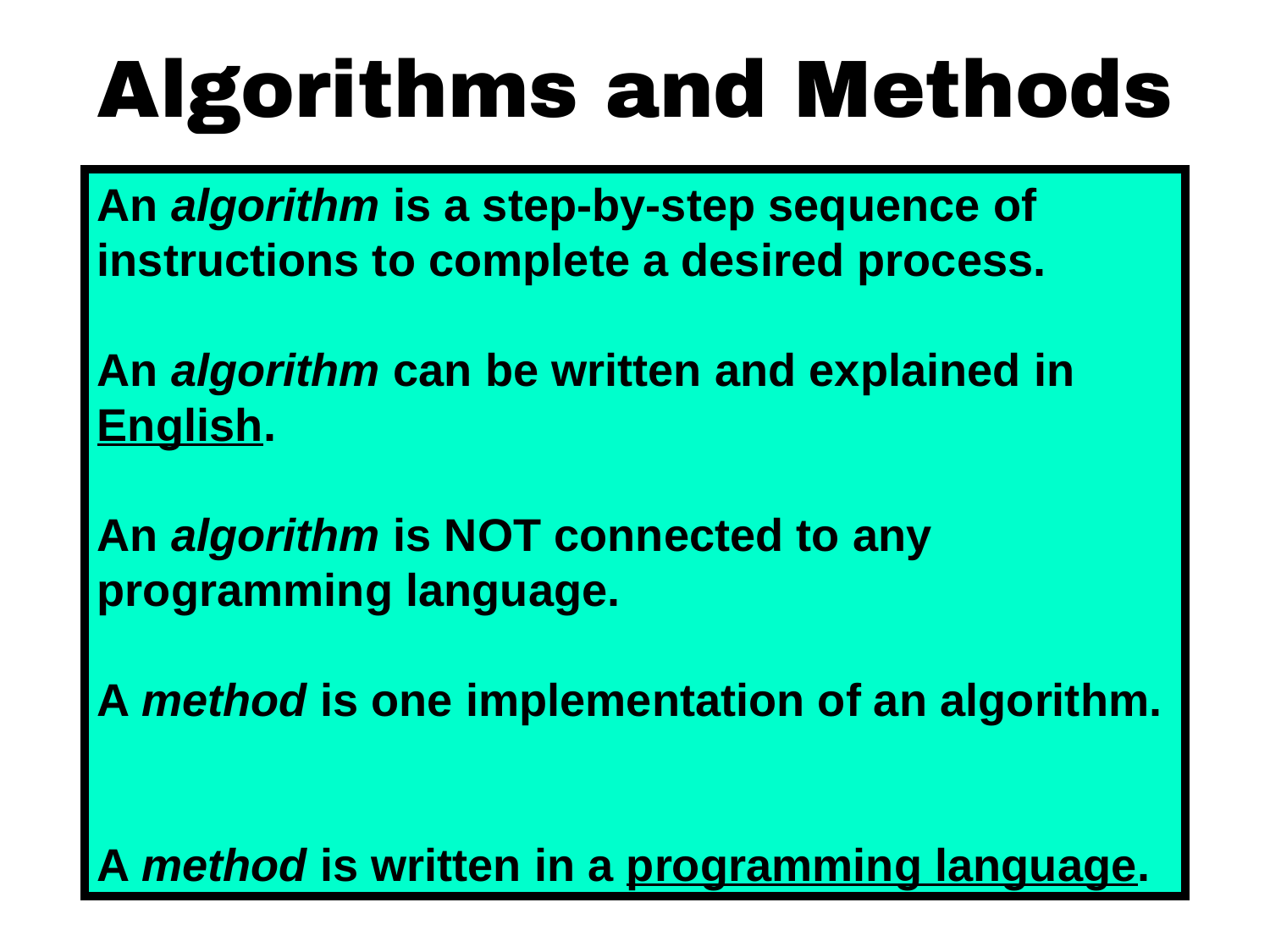

# Algorithms and Methods
An algorithm is a step-by-step sequence of instructions to complete a desired process.

An algorithm can be written and explained in English.

An algorithm is NOT connected to any programming language.

A method is one implementation of an algorithm.

A method is written in a programming language.